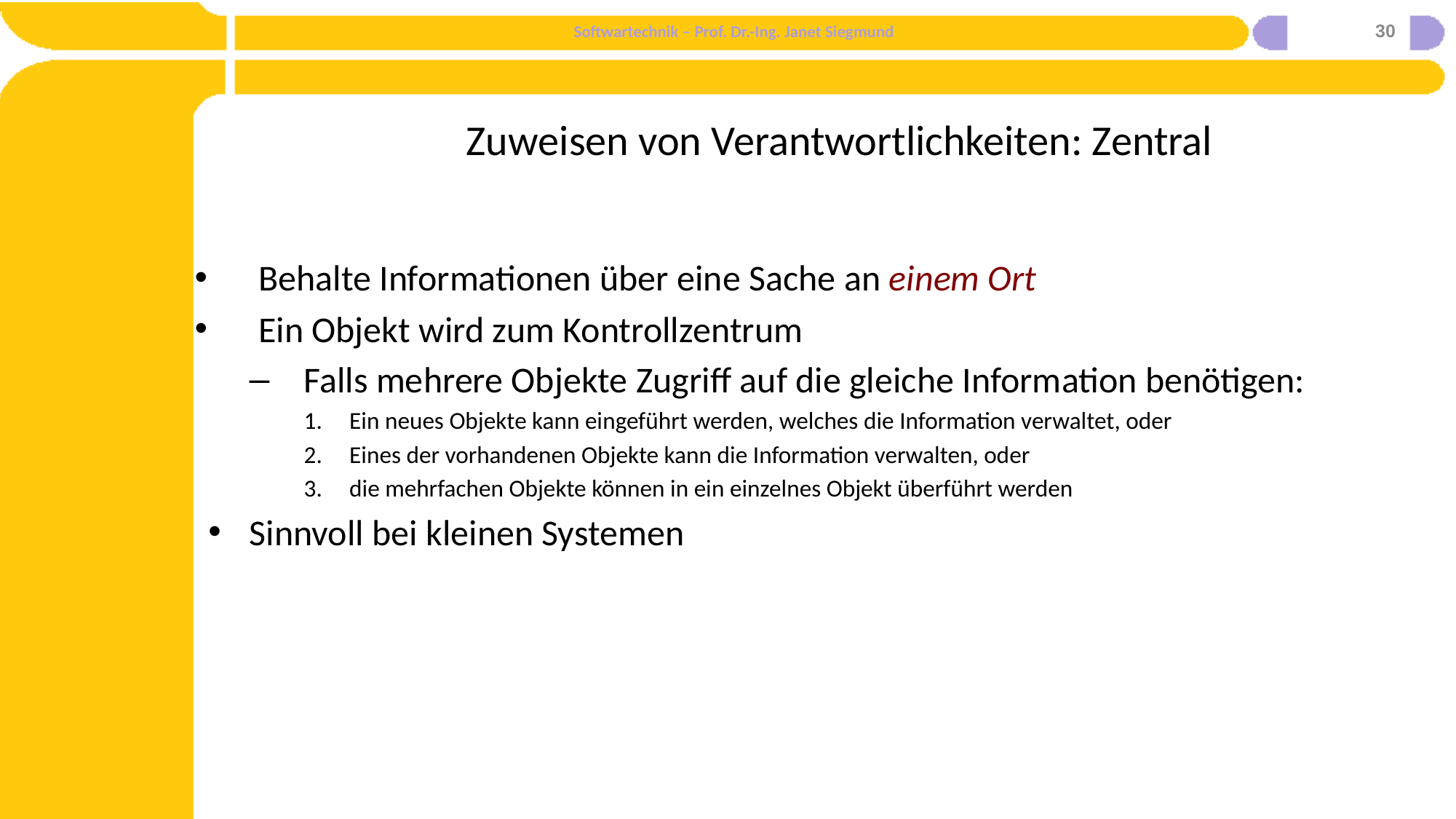

30
# Zuweisen von Verantwortlichkeiten: Zentral
Behalte Informationen über eine Sache an einem Ort
Ein Objekt wird zum Kontrollzentrum
Falls mehrere Objekte Zugriff auf die gleiche Information benötigen:
Ein neues Objekte kann eingeführt werden, welches die Information verwaltet, oder
Eines der vorhandenen Objekte kann die Information verwalten, oder
die mehrfachen Objekte können in ein einzelnes Objekt überführt werden
Sinnvoll bei kleinen Systemen